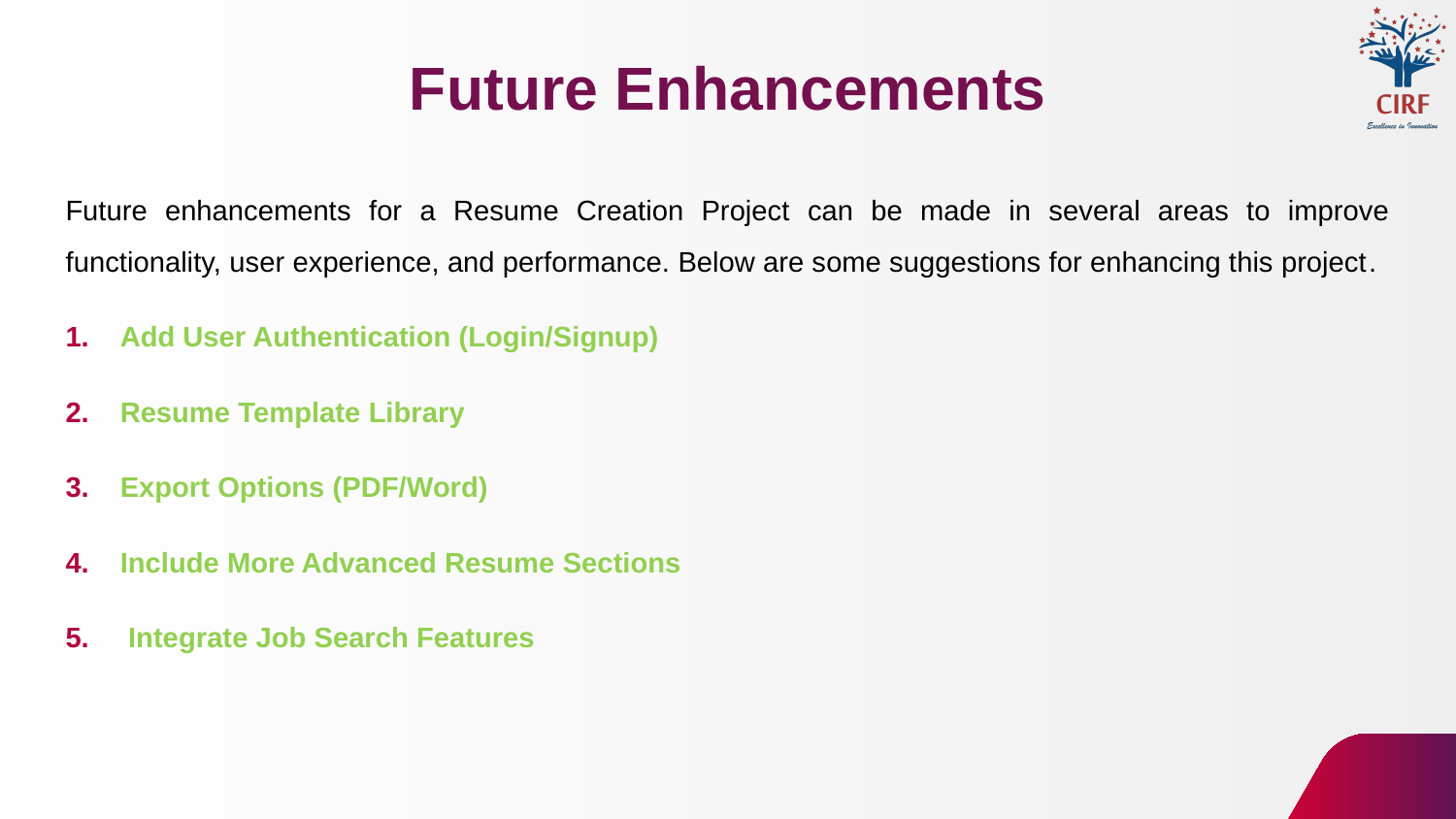

# Future Enhancements
Future enhancements for a Resume Creation Project can be made in several areas to improve functionality, user experience, and performance. Below are some suggestions for enhancing this project.
Add User Authentication (Login/Signup)
Resume Template Library
Export Options (PDF/Word)
Include More Advanced Resume Sections
 Integrate Job Search Features
14